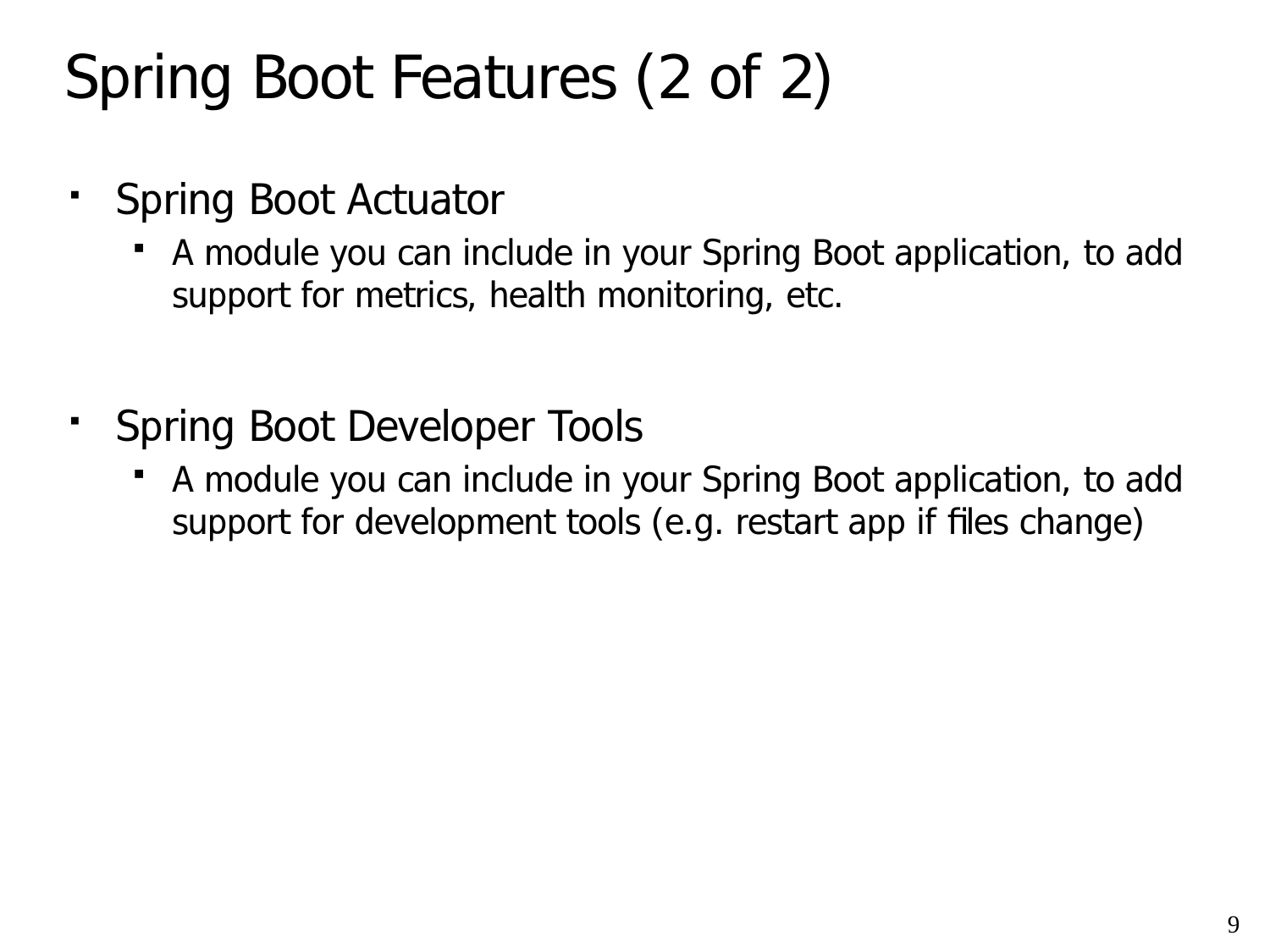

# Spring Boot Features (2 of 2)
Spring Boot Actuator
A module you can include in your Spring Boot application, to add support for metrics, health monitoring, etc.

Spring Boot Developer Tools
A module you can include in your Spring Boot application, to add support for development tools (e.g. restart app if files change)

9